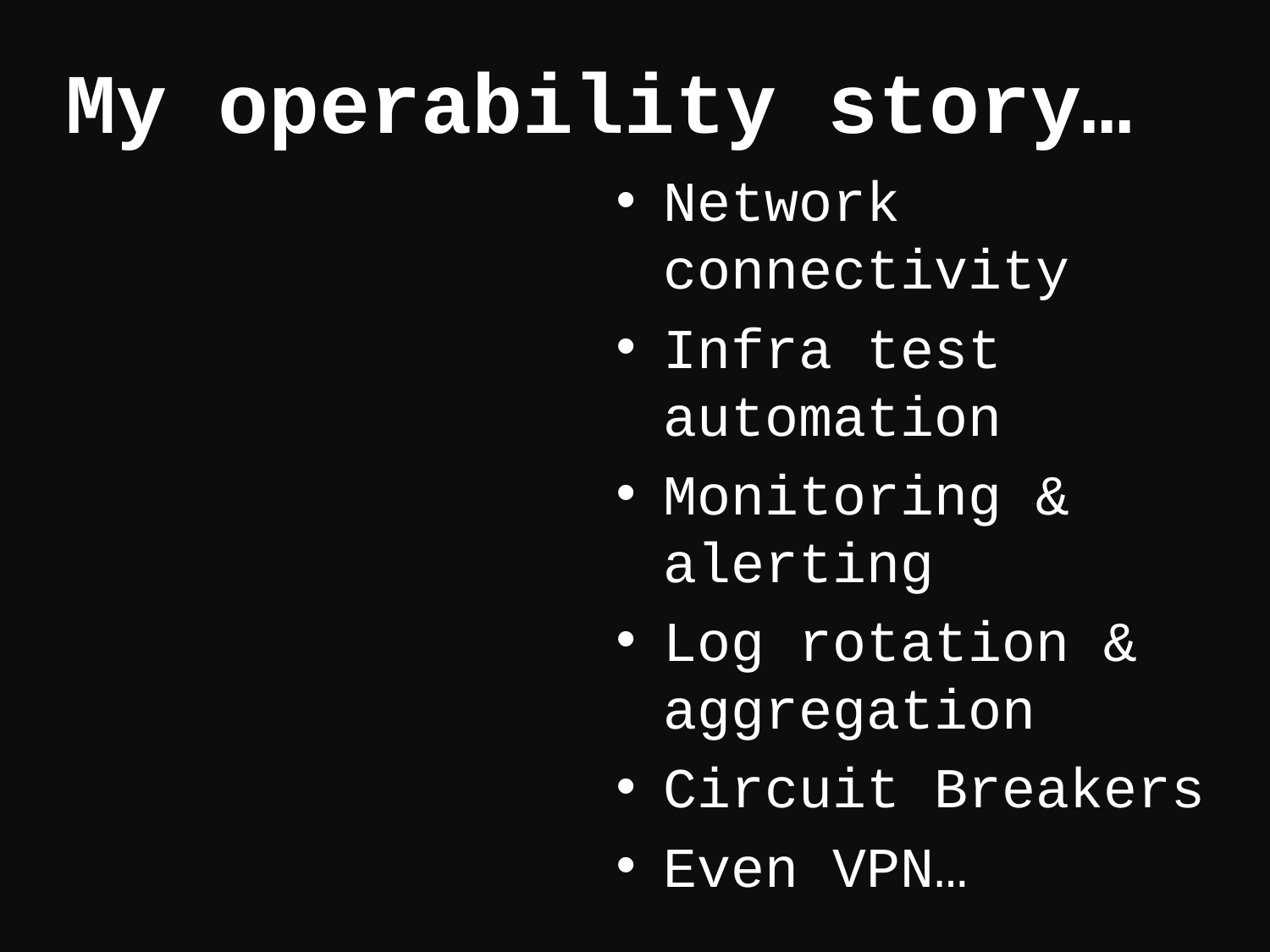

My operability story…
Network connectivity
Infra test automation
Monitoring & alerting
Log rotation & aggregation
Circuit Breakers
Even VPN…